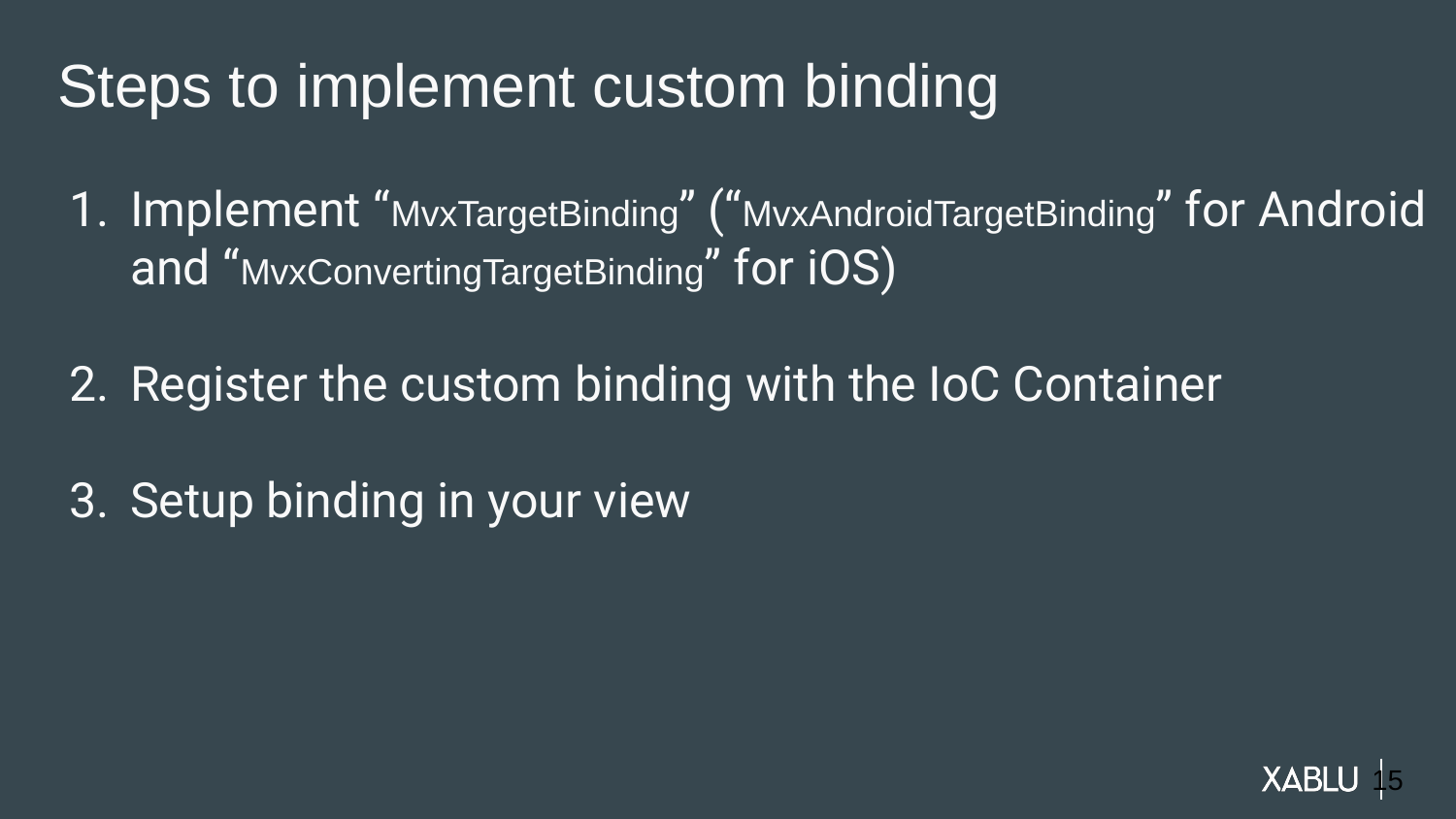

Steps to implement custom binding

Implement “MvxTargetBinding” (“MvxAndroidTargetBinding” for Android and “MvxConvertingTargetBinding” for iOS)
Register the custom binding with the IoC Container
Setup binding in your view

15